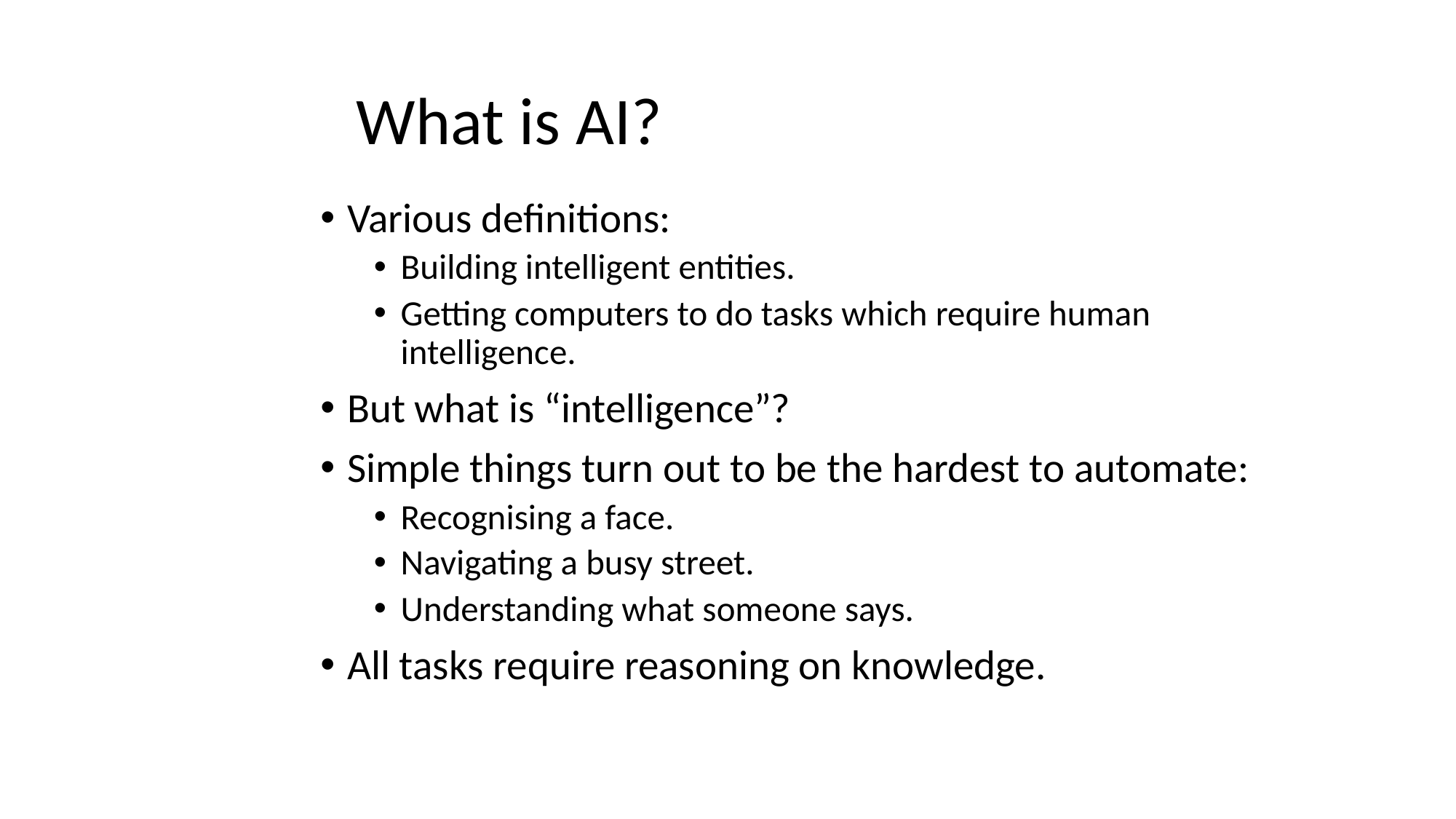

# What is AI?
Various definitions:
Building intelligent entities.
Getting computers to do tasks which require human intelligence.
But what is “intelligence”?
Simple things turn out to be the hardest to automate:
Recognising a face.
Navigating a busy street.
Understanding what someone says.
All tasks require reasoning on knowledge.